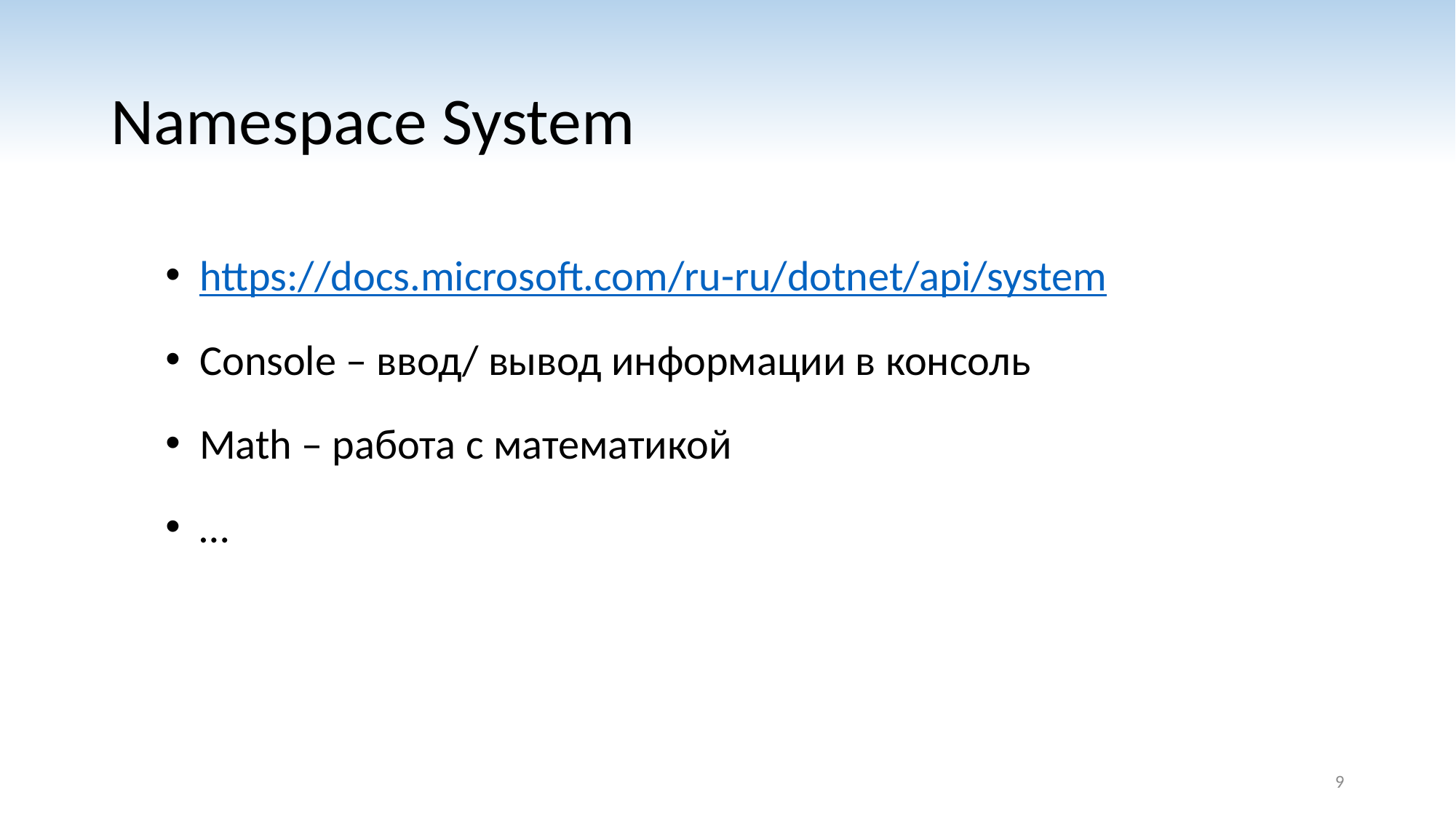

# Namespace System
https://docs.microsoft.com/ru-ru/dotnet/api/system
Console – ввод/ вывод информации в консоль
Math – работа с математикой
…

9